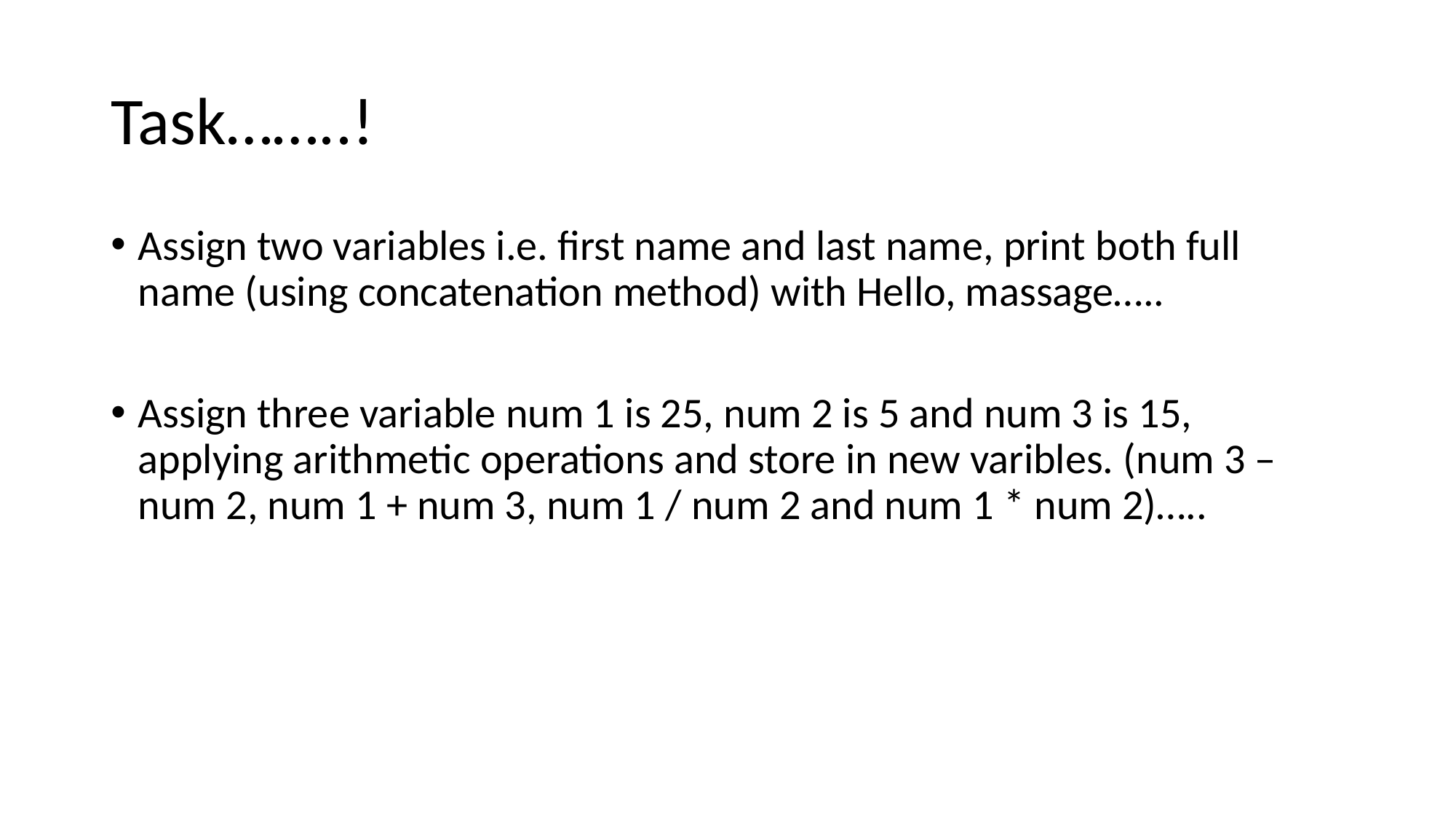

# Task……..!
Assign two variables i.e. first name and last name, print both full name (using concatenation method) with Hello, massage…..

Assign three variable num 1 is 25, num 2 is 5 and num 3 is 15, applying arithmetic operations and store in new varibles. (num 3 – num 2, num 1 + num 3, num 1 / num 2 and num 1 * num 2)…..